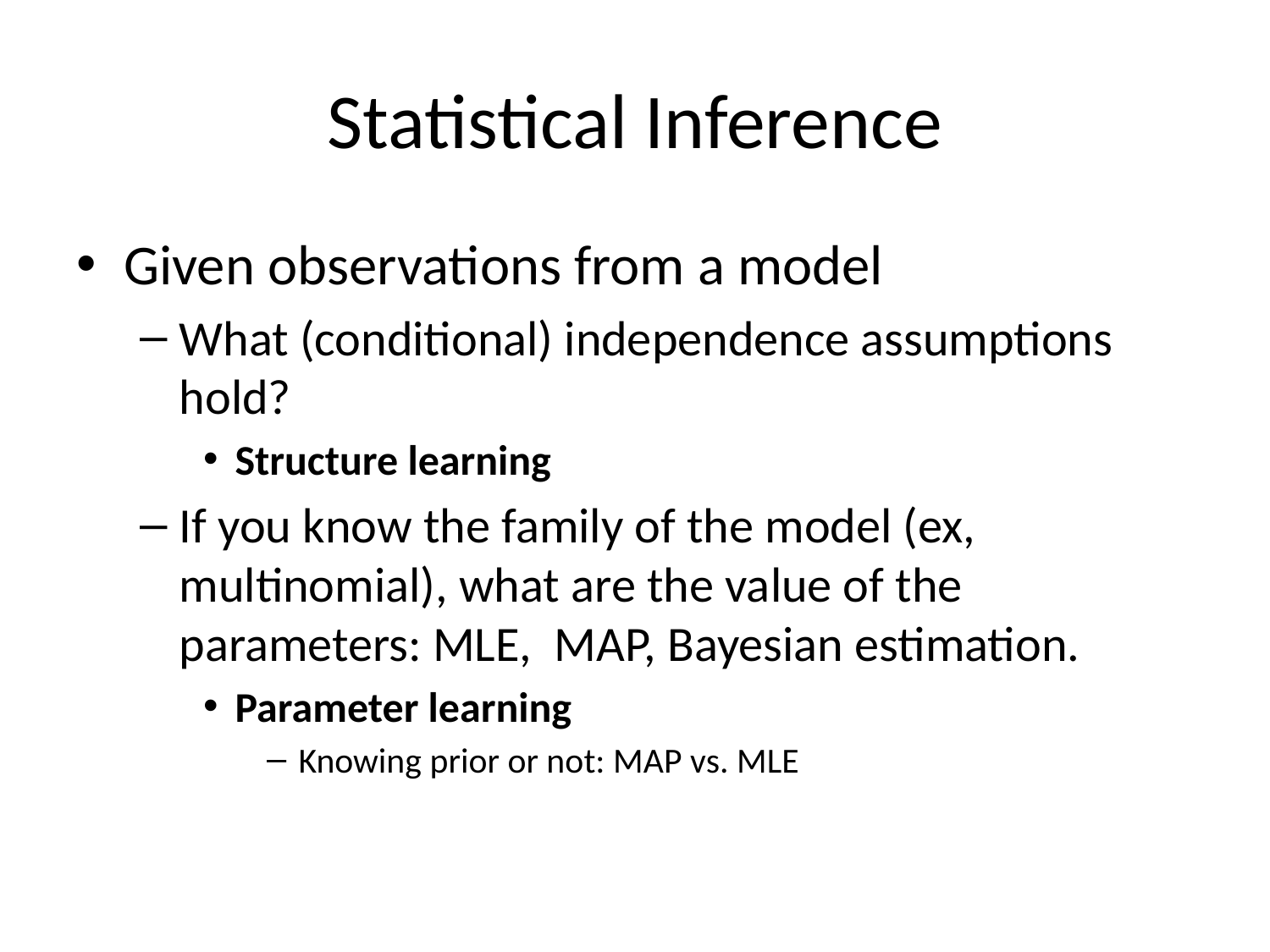

# Statistical Inference
Given observations from a model
What (conditional) independence assumptions hold?
Structure learning
If you know the family of the model (ex, multinomial), what are the value of the parameters: MLE,  MAP, Bayesian estimation.
Parameter learning
Knowing prior or not: MAP vs. MLE